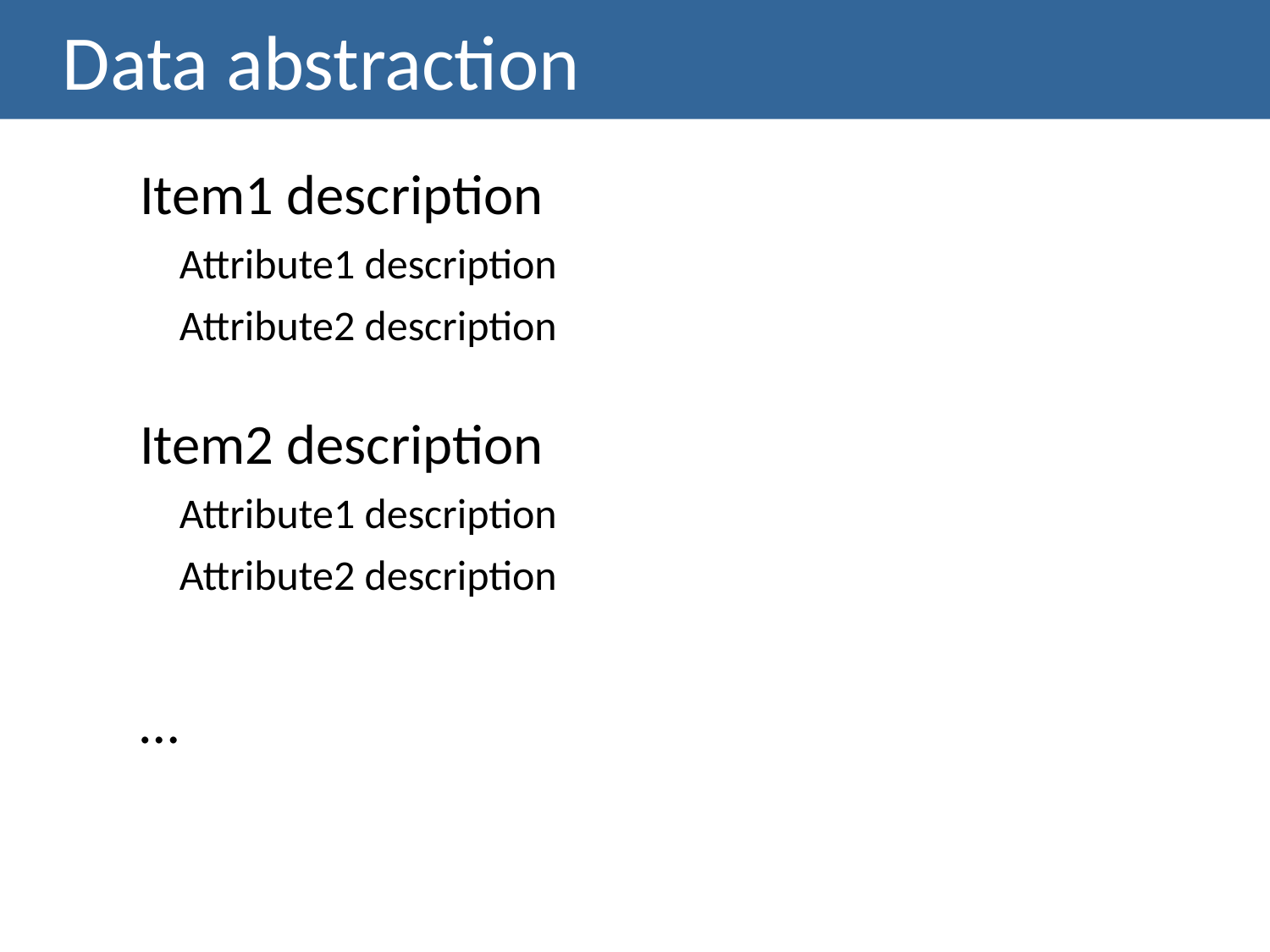

# Data abstraction
Item1 description
	Attribute1 description
	Attribute2 description

Item2 description
	Attribute1 description
	Attribute2 description

…